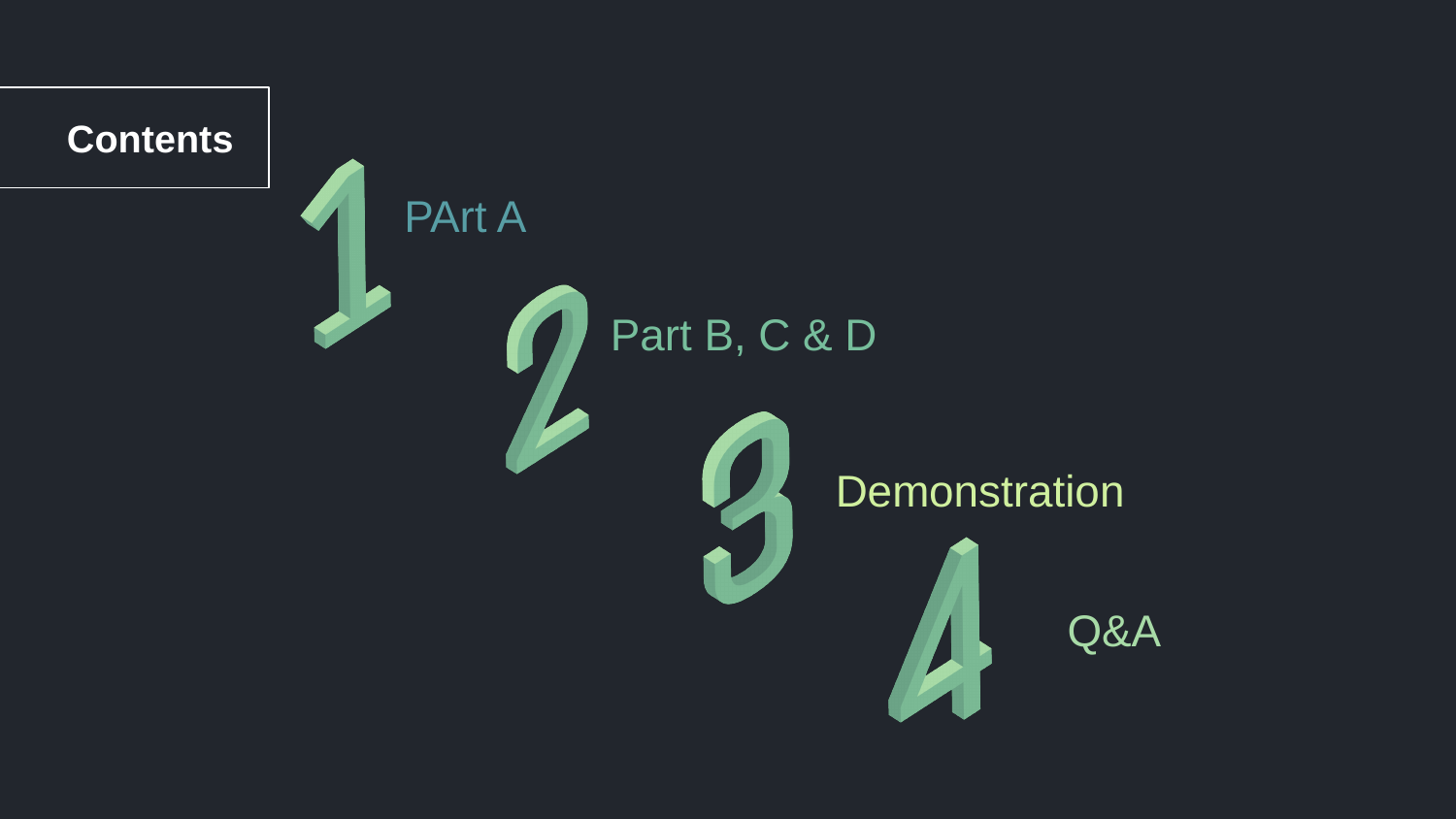

Contents
# PArt A
Part B, C & D
Demonstration
Q&A